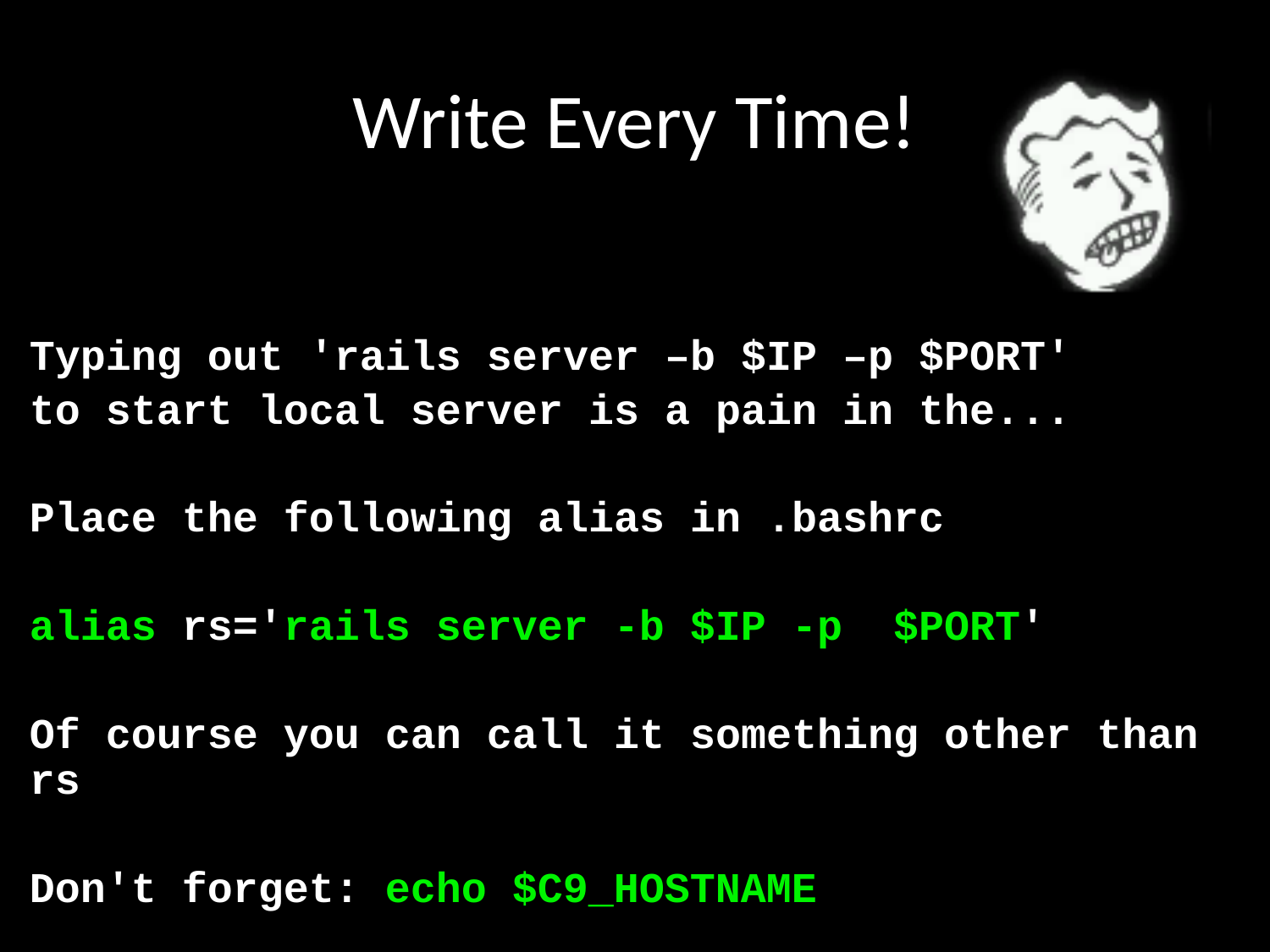

# Write Every Time!

Typing out 'rails server –b $IP –p $PORT'
to start local server is a pain in the...

Place the following alias in .bashrc

alias rs='rails server -b $IP -p  $PORT'

Of course you can call it something other than rs

Don't forget: echo $C9_HOSTNAME